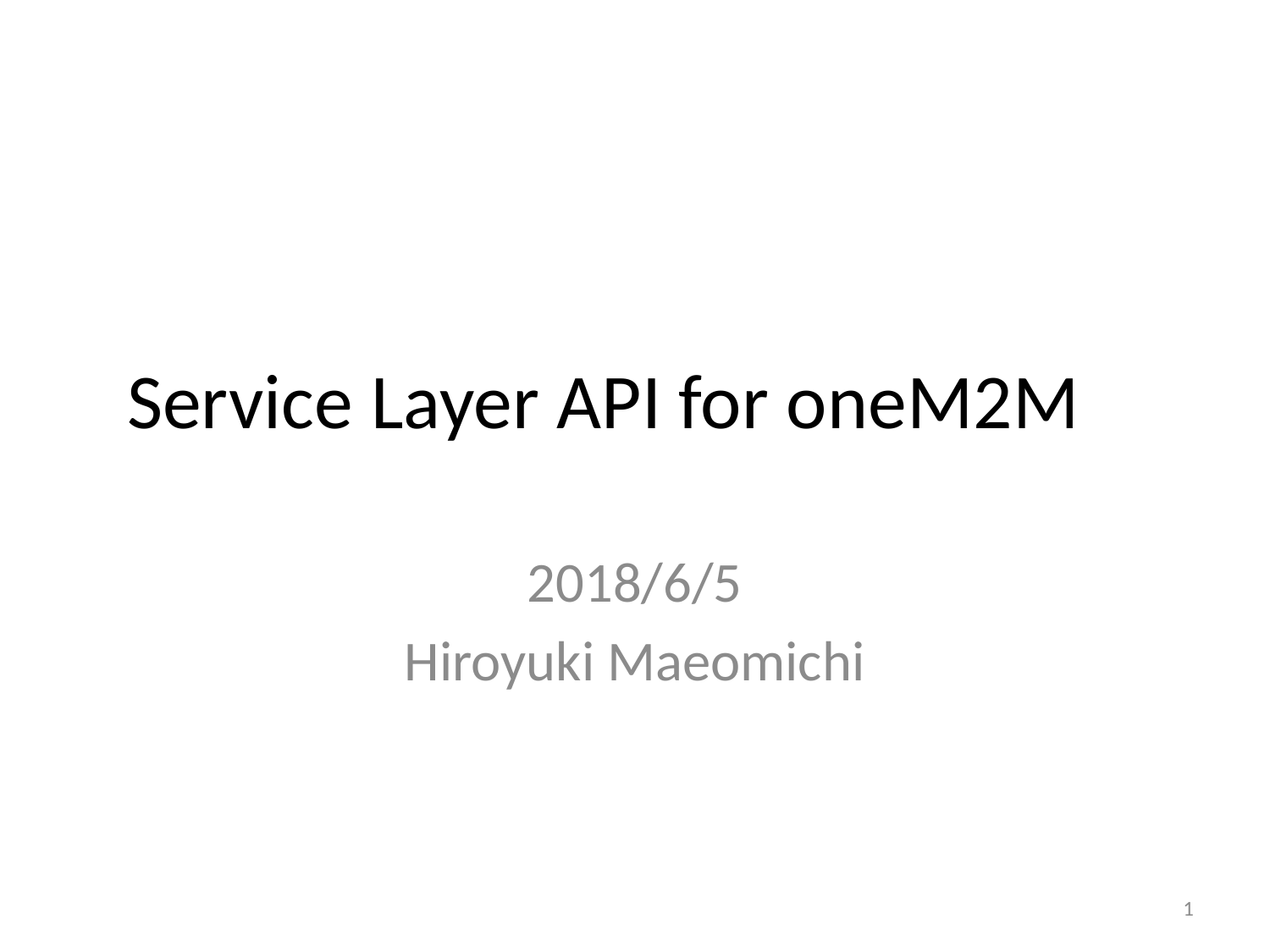

# Service Layer API for oneM2M
2018/6/5
Hiroyuki Maeomichi
1